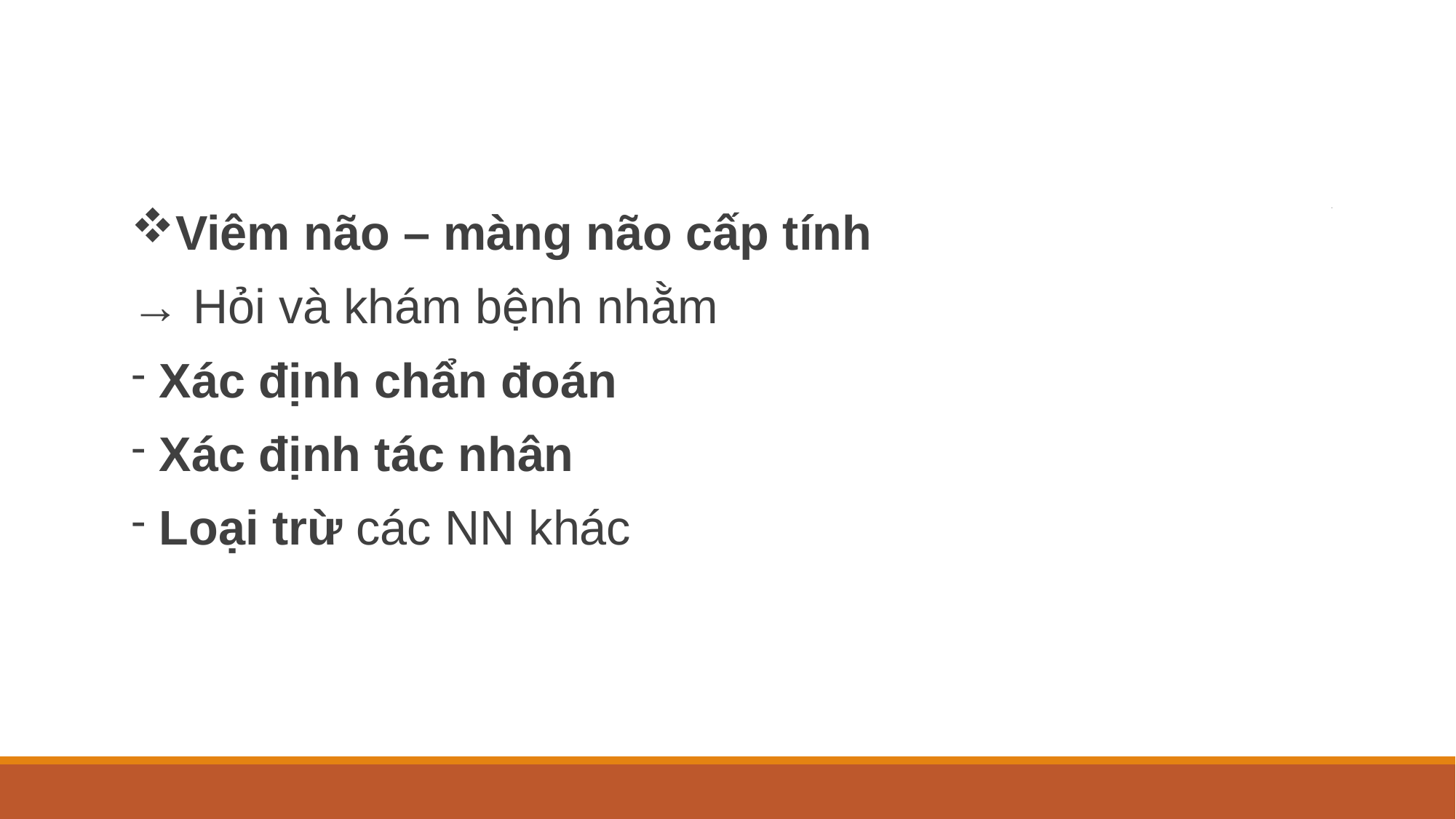

Viêm não – màng não cấp tính
→ Hỏi và khám bệnh nhằm
 Xác định chẩn đoán
 Xác định tác nhân
 Loại trừ các NN khác